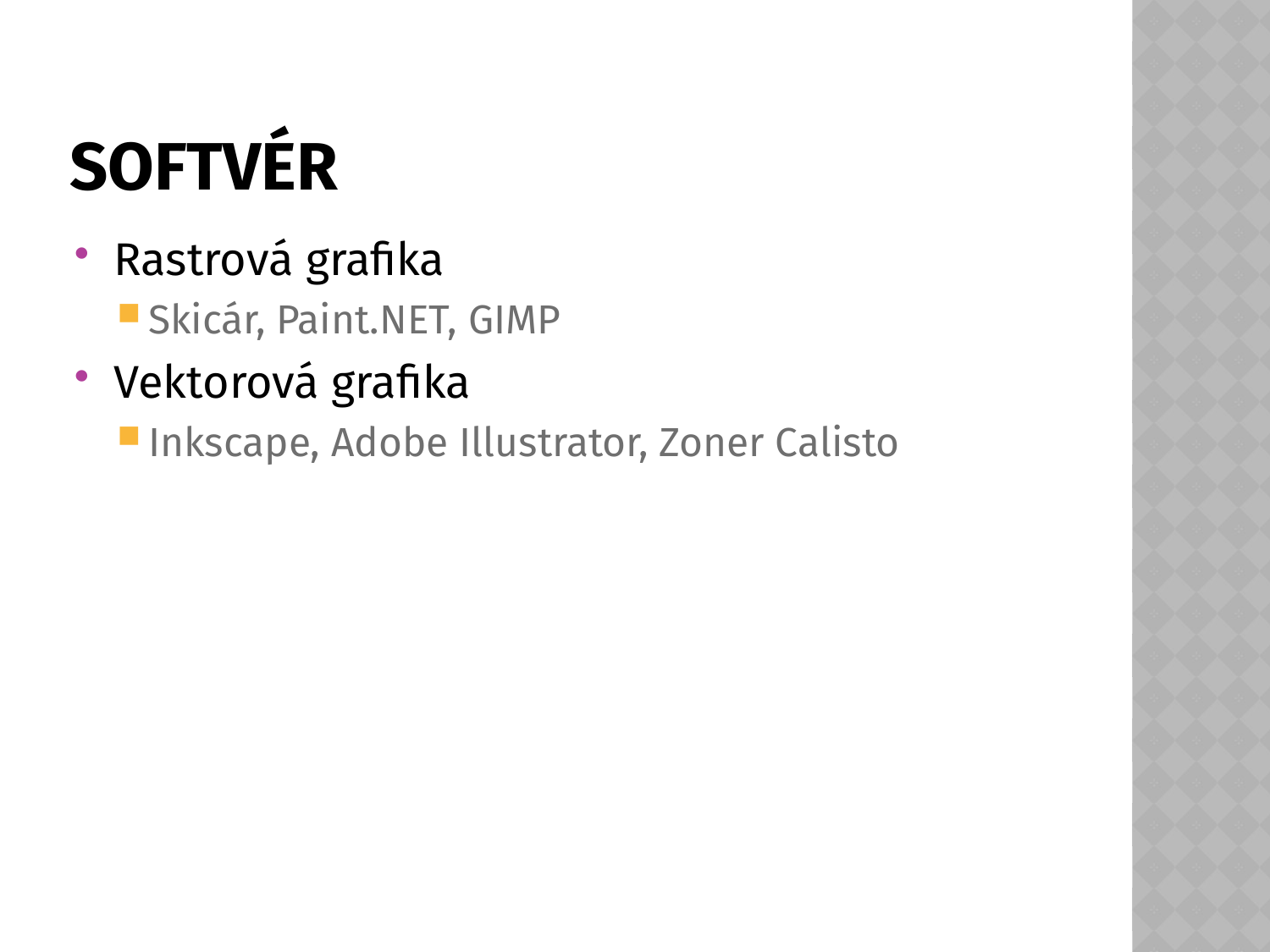

# Softvér
Rastrová grafika
Skicár, Paint.NET, GIMP
Vektorová grafika
Inkscape, Adobe Illustrator, Zoner Calisto